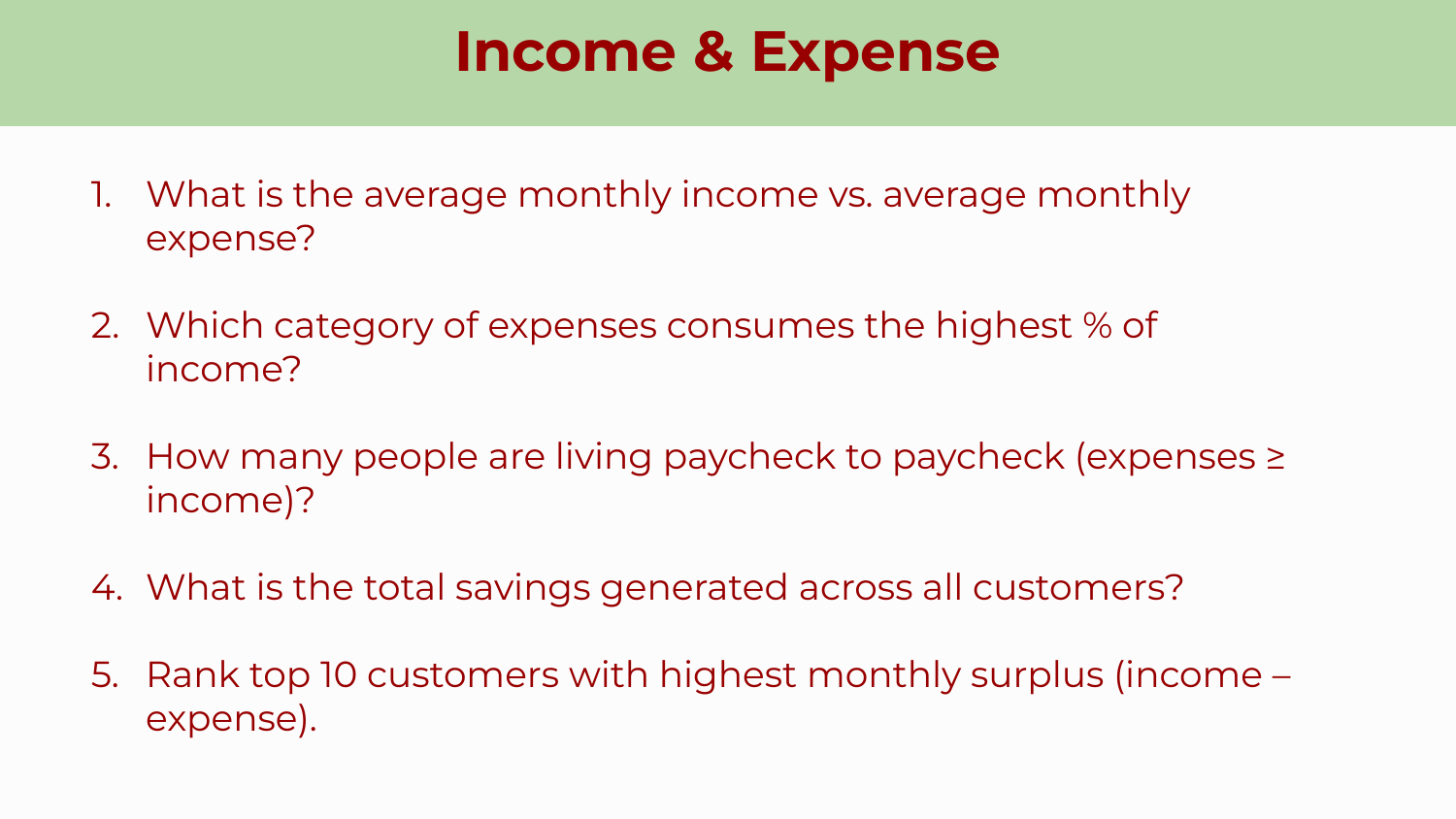

Income & Expense

What is the average monthly income vs. average monthly expense?

Which category of expenses consumes the highest % of income?

How many people are living paycheck to paycheck (expenses ≥ income)?

What is the total savings generated across all customers?

Rank top 10 customers with highest monthly surplus (income – expense).